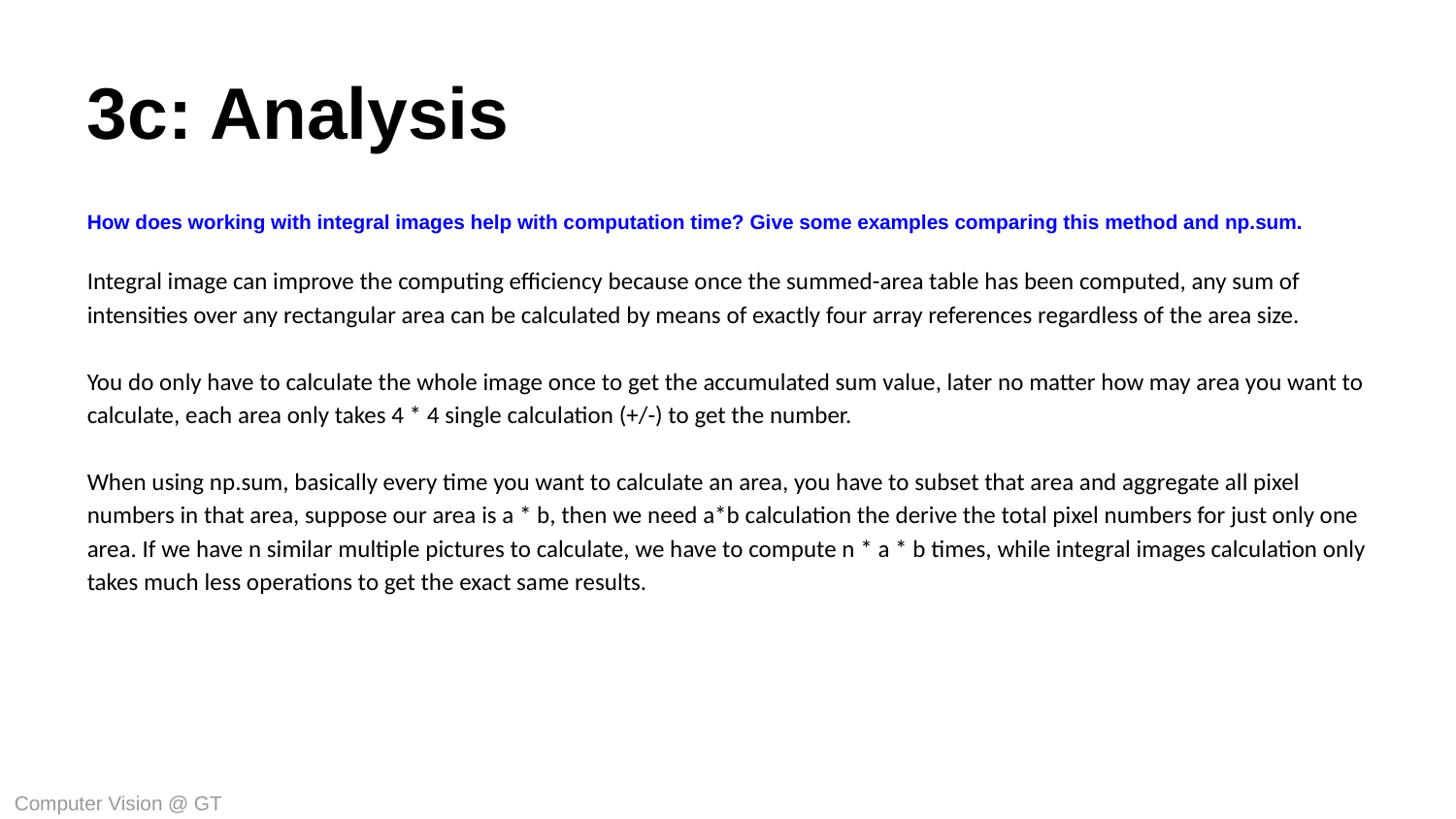

3c: Analysis
How does working with integral images help with computation time? Give some examples comparing this method and np.sum.

Integral image can improve the computing efficiency because once the summed-area table has been computed, any sum of intensities over any rectangular area can be calculated by means of exactly four array references regardless of the area size.

You do only have to calculate the whole image once to get the accumulated sum value, later no matter how may area you want to calculate, each area only takes 4 * 4 single calculation (+/-) to get the number.

When using np.sum, basically every time you want to calculate an area, you have to subset that area and aggregate all pixel numbers in that area, suppose our area is a * b, then we need a*b calculation the derive the total pixel numbers for just only one area. If we have n similar multiple pictures to calculate, we have to compute n * a * b times, while integral images calculation only takes much less operations to get the exact same results.
Computer Vision @ GT